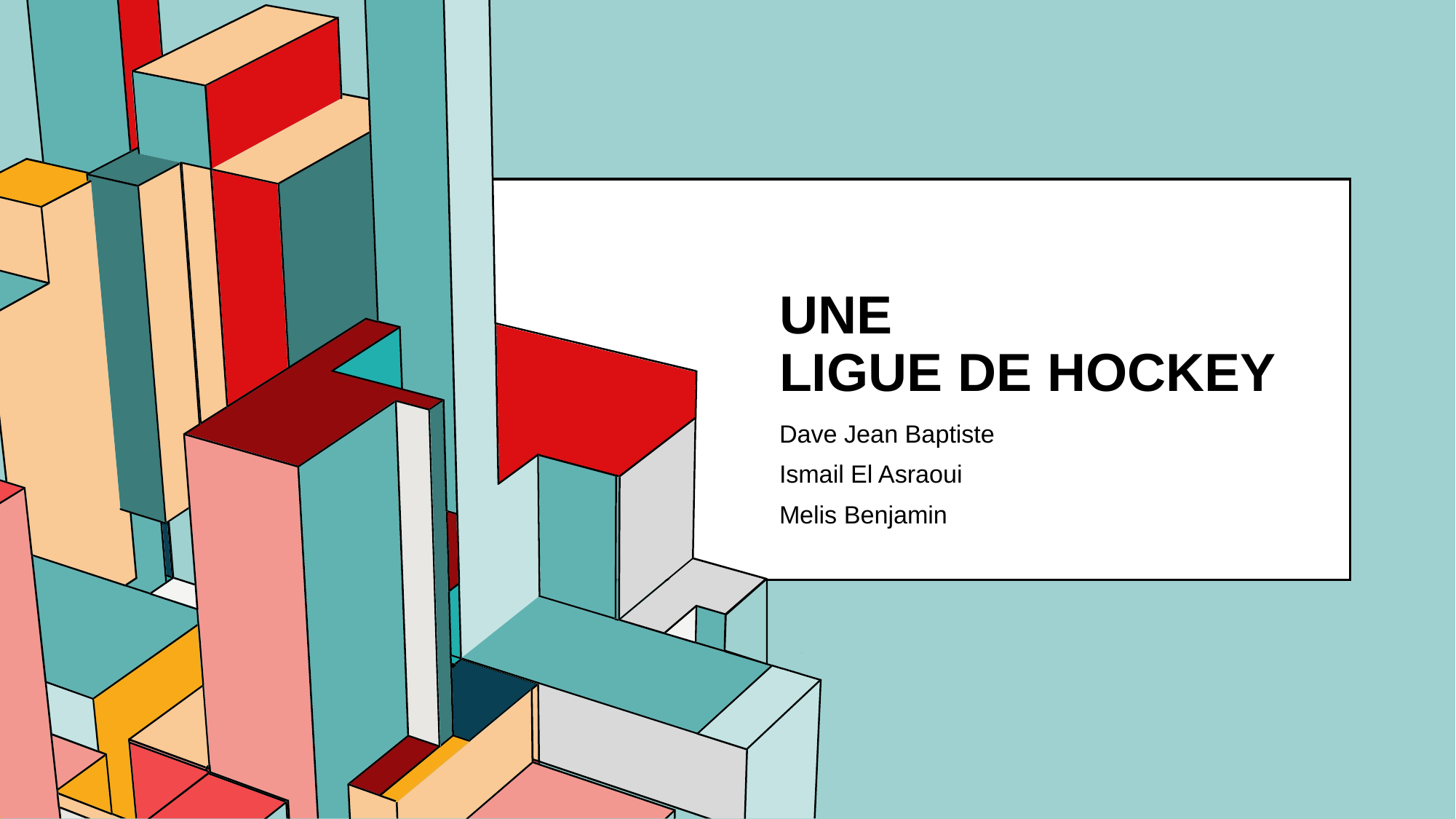

# Une Ligue de hockey
Dave Jean Baptiste
Ismail El Asraoui
Melis Benjamin